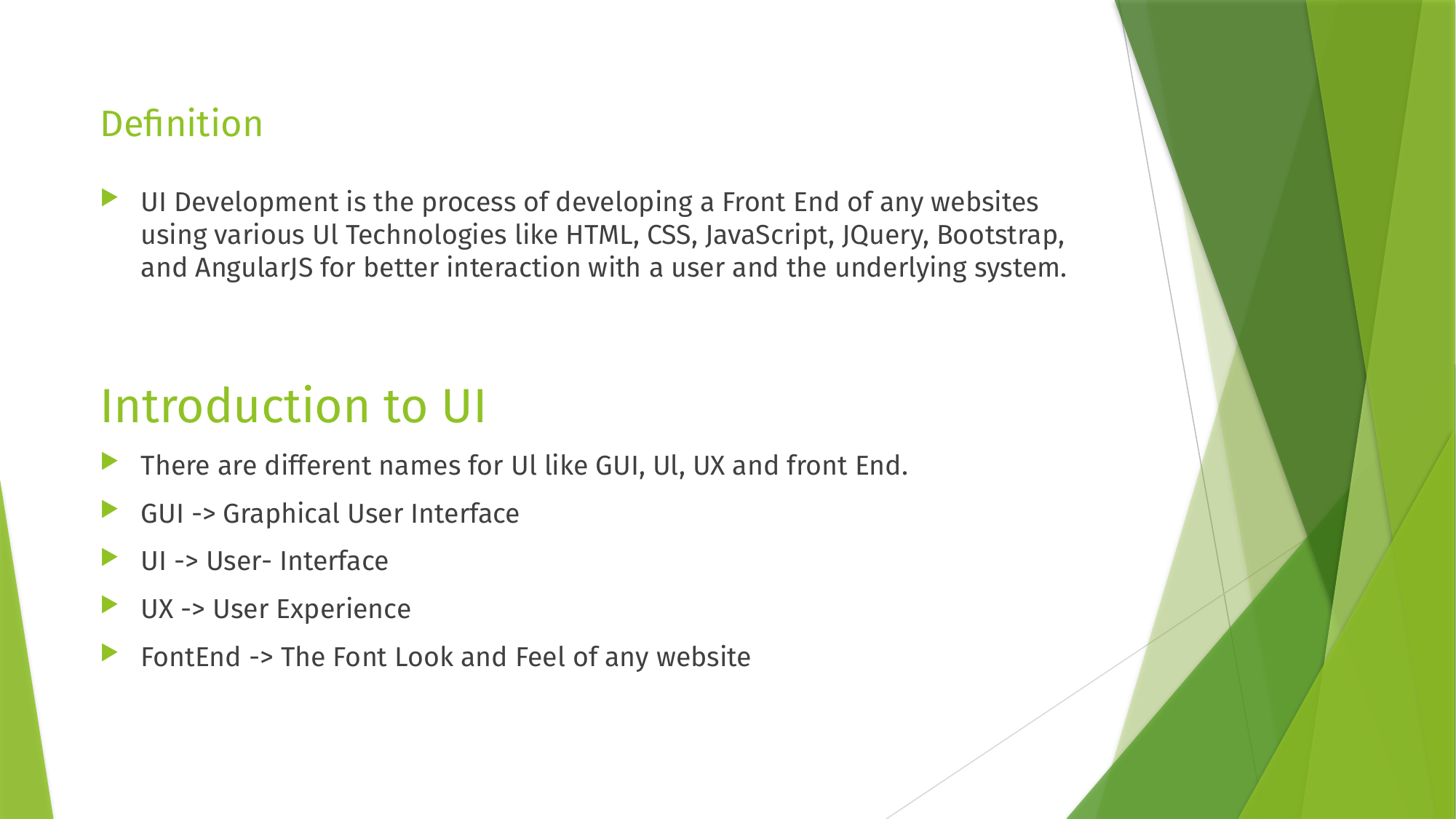

Definition
UI Development is the process of developing a Front End of any websites using various Ul Technologies like HTML, CSS, JavaScript, JQuery, Bootstrap, and AngularJS for better interaction with a user and the underlying system.

# Introduction to UI
There are different names for Ul like GUI, Ul, UX and front End.
GUI -> Graphical User Interface
UI -> User- Interface
UX -> User Experience
FontEnd -> The Font Look and Feel of any website